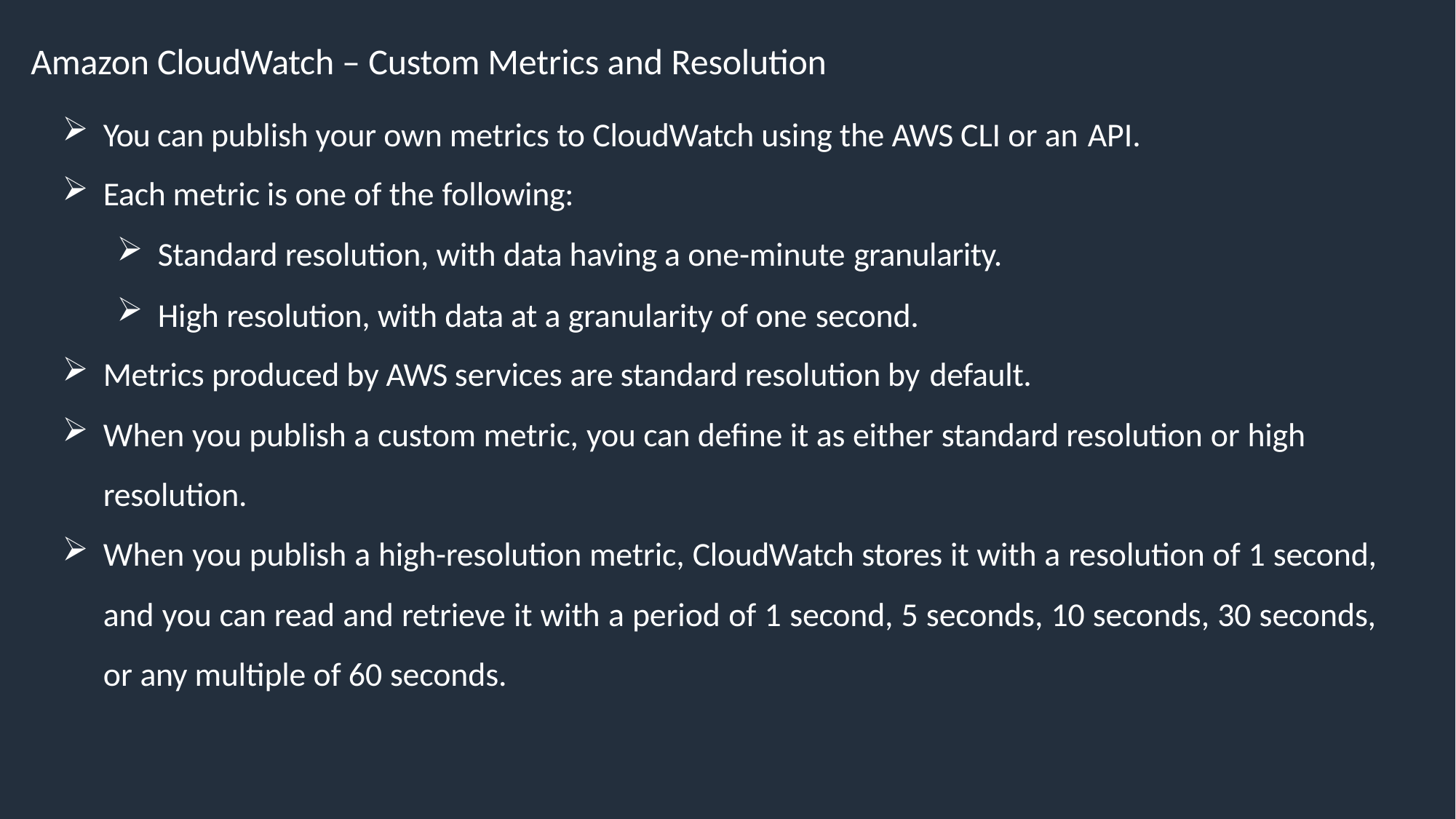

# Amazon CloudWatch – Custom Metrics and Resolution
You can publish your own metrics to CloudWatch using the AWS CLI or an API.
Each metric is one of the following:
Standard resolution, with data having a one-minute granularity.
High resolution, with data at a granularity of one second.
Metrics produced by AWS services are standard resolution by default.
When you publish a custom metric, you can define it as either standard resolution or high  resolution.
When you publish a high-resolution metric, CloudWatch stores it with a resolution of 1 second,  and you can read and retrieve it with a period of 1 second, 5 seconds, 10 seconds, 30 seconds,  or any multiple of 60 seconds.